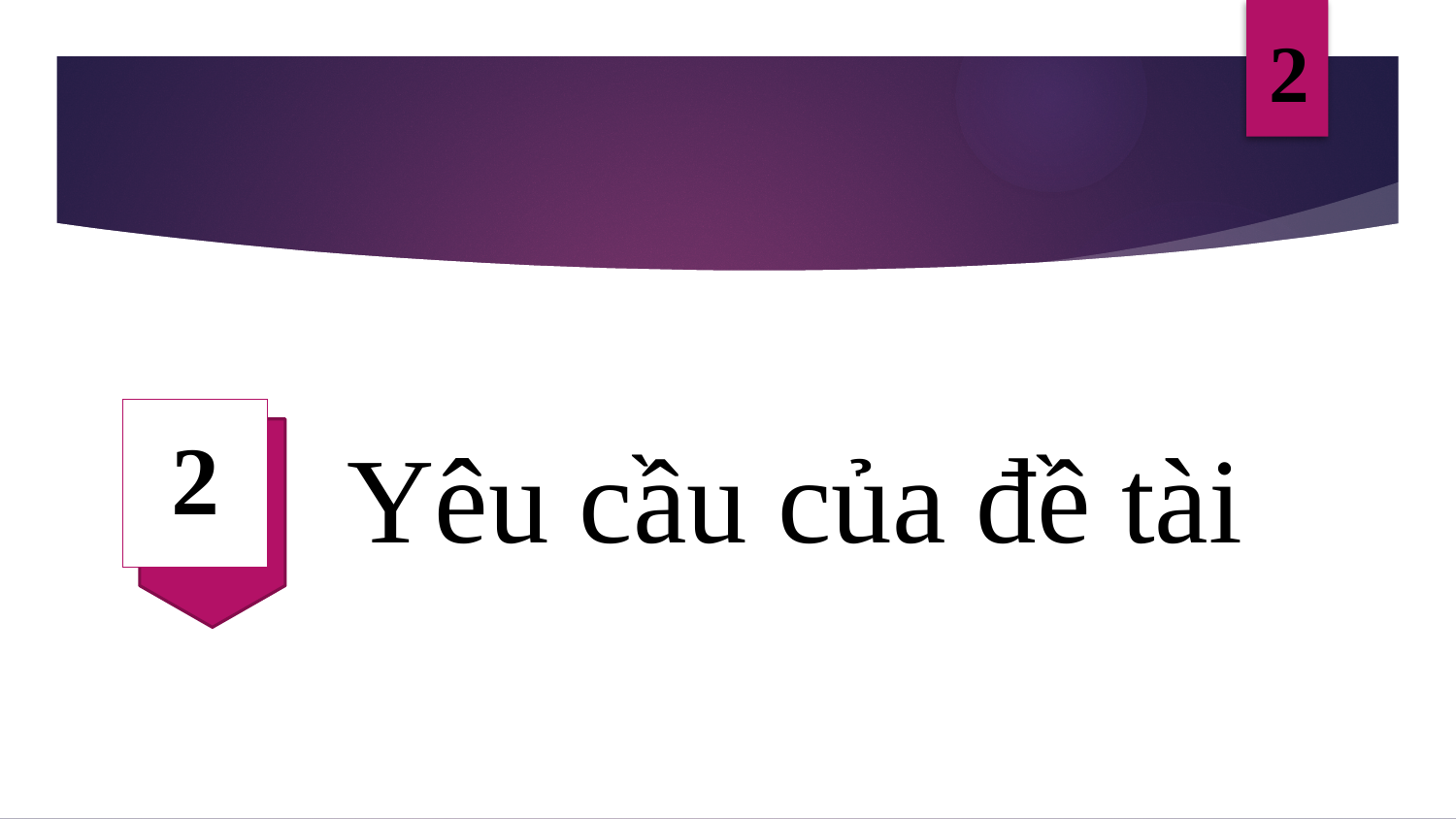

2
2
# Yêu cầu của đề tài